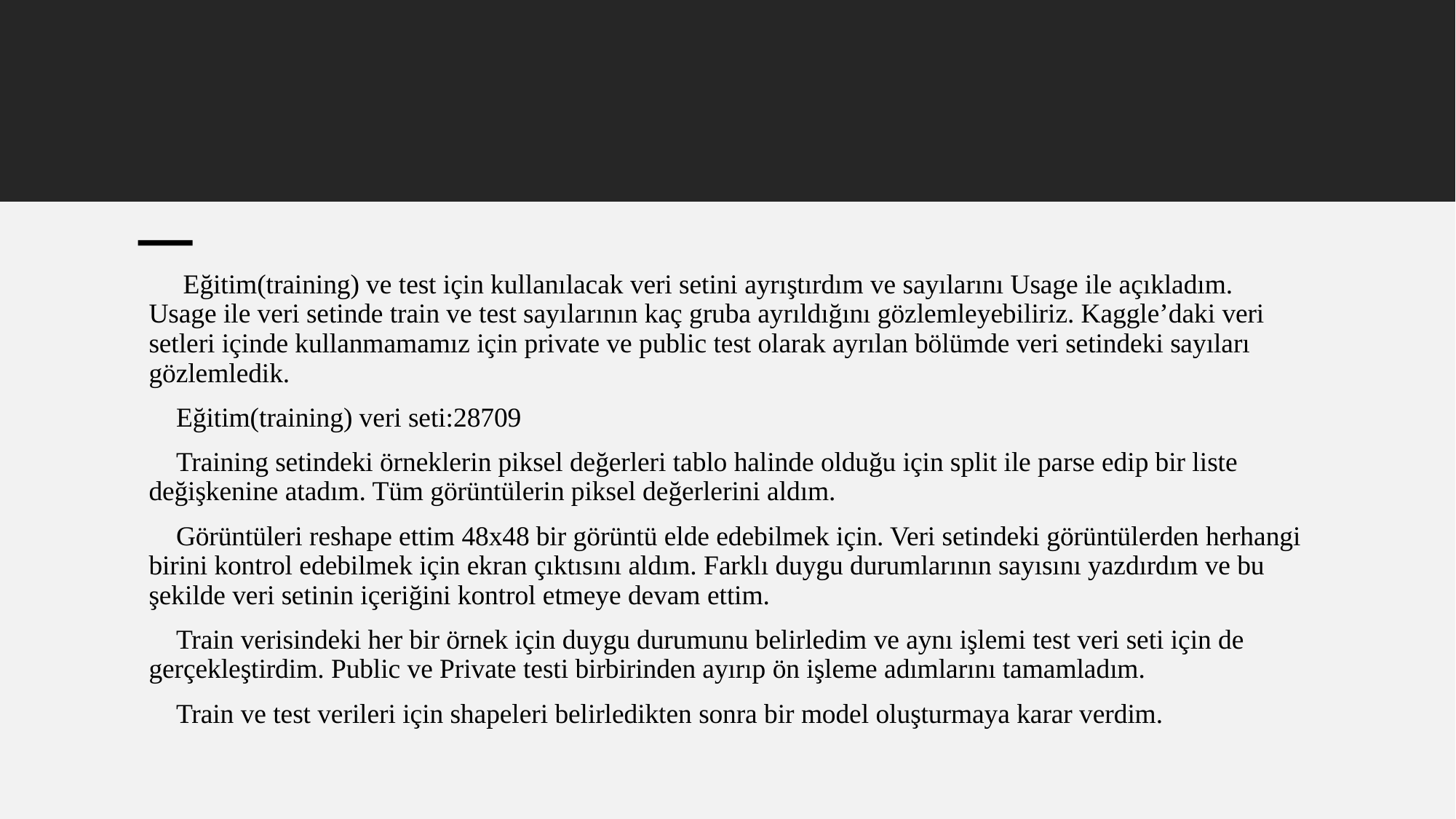

#

     Eğitim(training) ve test için kullanılacak veri setini ayrıştırdım ve sayılarını Usage ile açıkladım. Usage ile veri setinde train ve test sayılarının kaç gruba ayrıldığını gözlemleyebiliriz. Kaggle’daki veri setleri içinde kullanmamamız için private ve public test olarak ayrılan bölümde veri setindeki sayıları gözlemledik.
    Eğitim(training) veri seti:28709
    Training setindeki örneklerin piksel değerleri tablo halinde olduğu için split ile parse edip bir liste değişkenine atadım. Tüm görüntülerin piksel değerlerini aldım.
    Görüntüleri reshape ettim 48x48 bir görüntü elde edebilmek için. Veri setindeki görüntülerden herhangi birini kontrol edebilmek için ekran çıktısını aldım. Farklı duygu durumlarının sayısını yazdırdım ve bu şekilde veri setinin içeriğini kontrol etmeye devam ettim.
    Train verisindeki her bir örnek için duygu durumunu belirledim ve aynı işlemi test veri seti için de gerçekleştirdim. Public ve Private testi birbirinden ayırıp ön işleme adımlarını tamamladım.
    Train ve test verileri için shapeleri belirledikten sonra bir model oluşturmaya karar verdim.